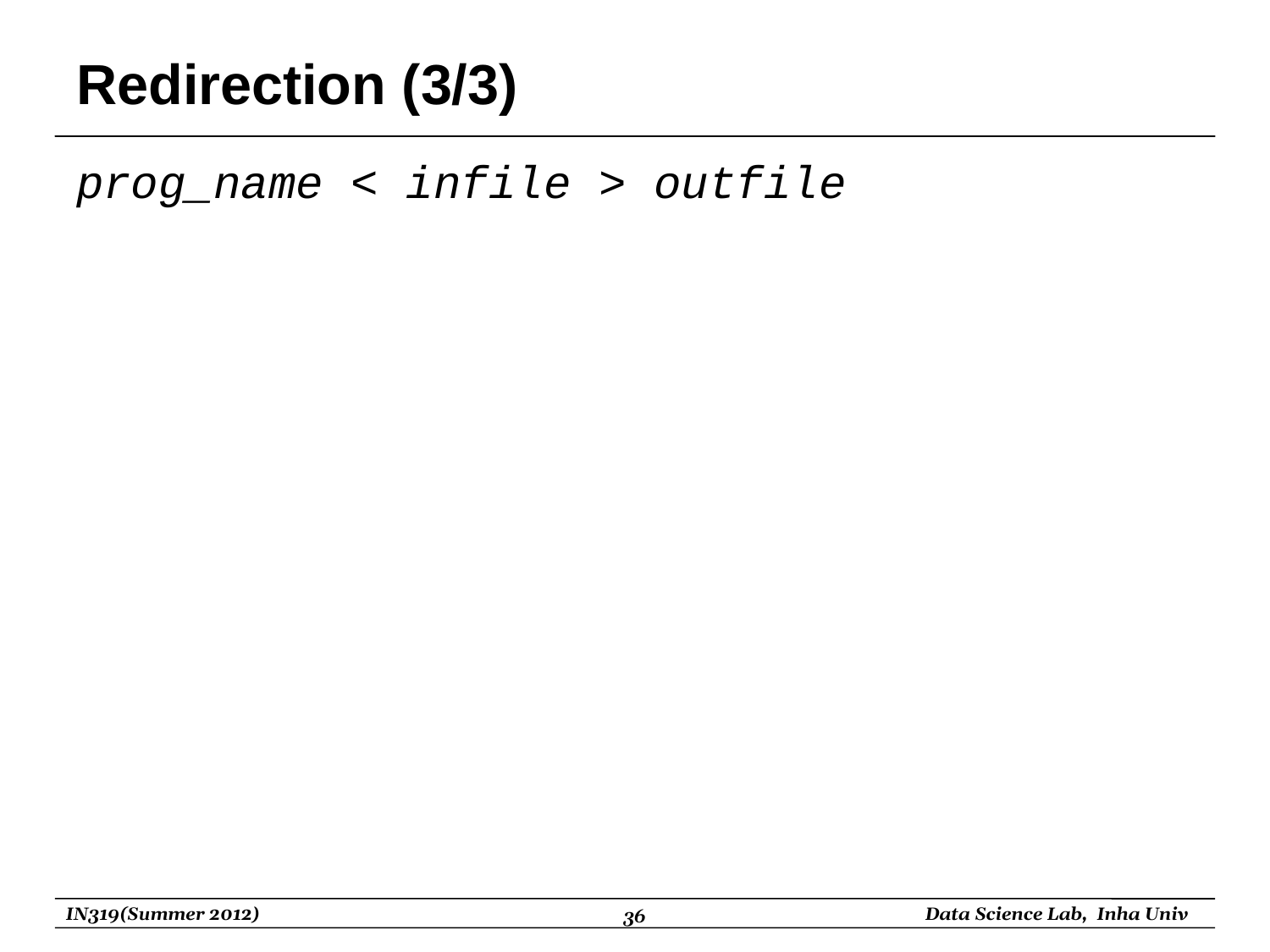

# Redirection (3/3)
prog_name < infile > outfile

36